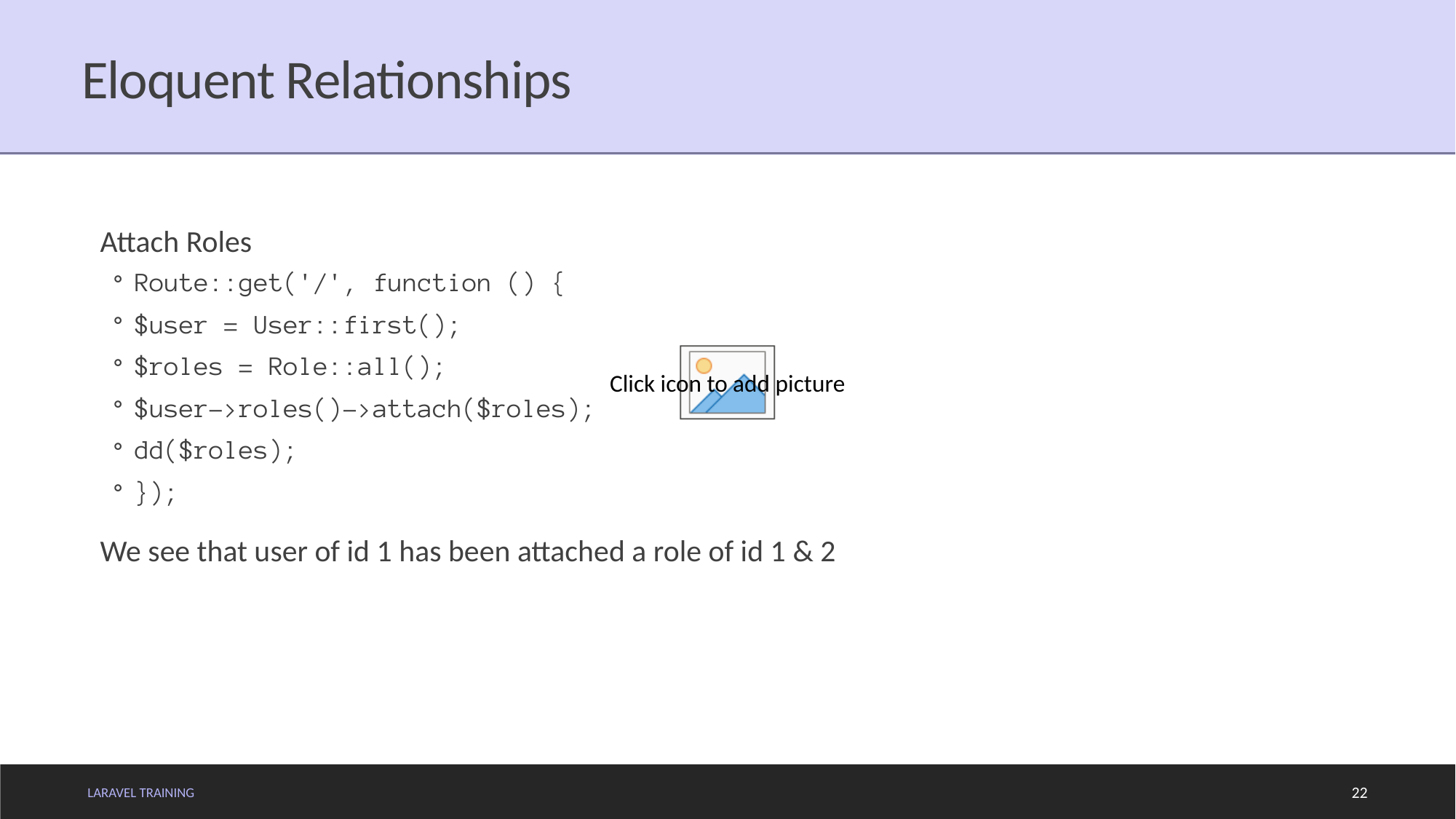

# Eloquent Relationships
Attach Roles
Route::get('/', function () {
$user = User::first();
$roles = Role::all();
$user->roles()->attach($roles);
dd($roles);
});
We see that user of id 1 has been attached a role of id 1 & 2
LARAVEL TRAINING
22